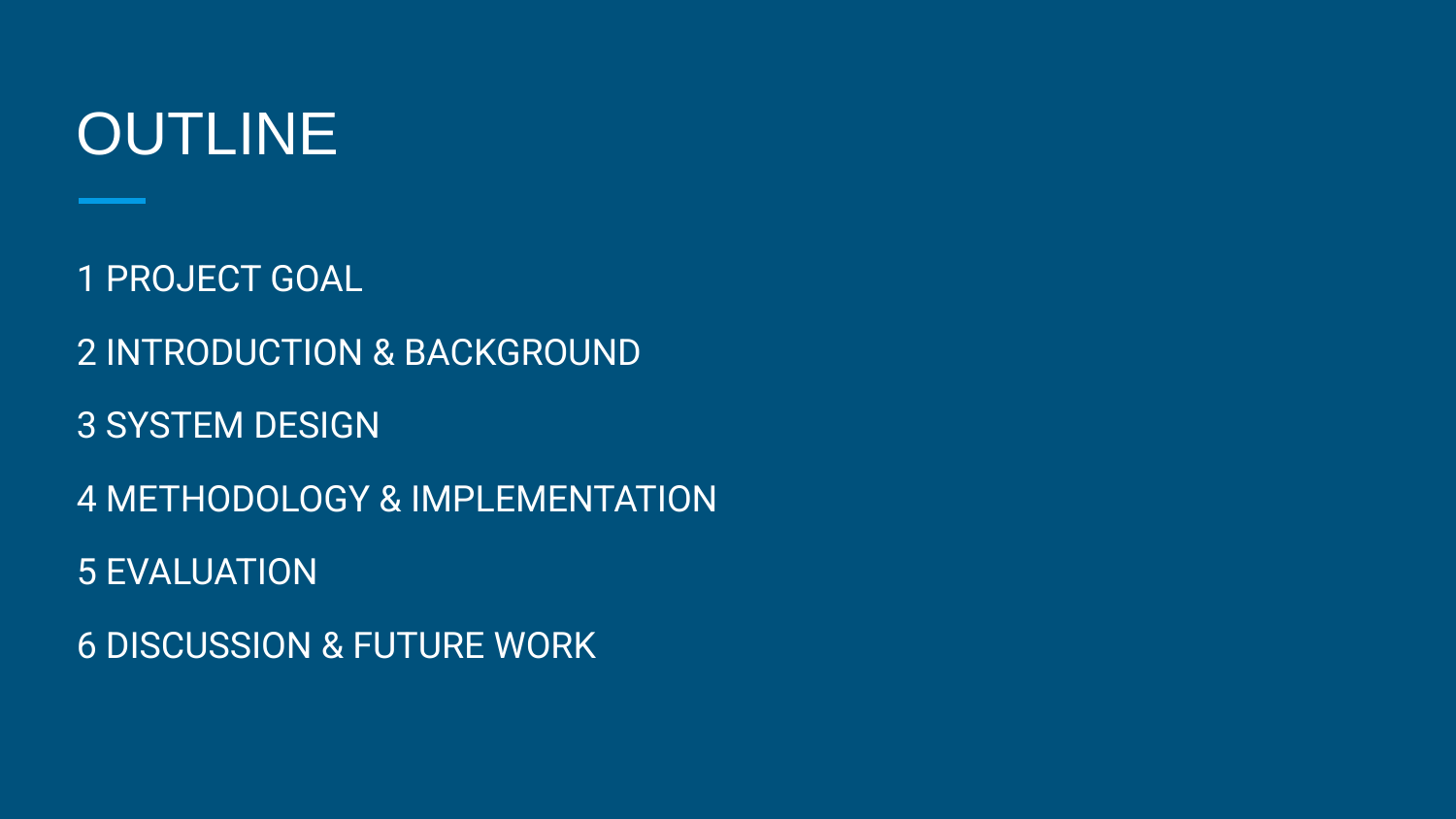

# OUTLINE
1 PROJECT GOAL
2 INTRODUCTION & BACKGROUND
3 SYSTEM DESIGN
4 METHODOLOGY & IMPLEMENTATION
5 EVALUATION
6 DISCUSSION & FUTURE WORK